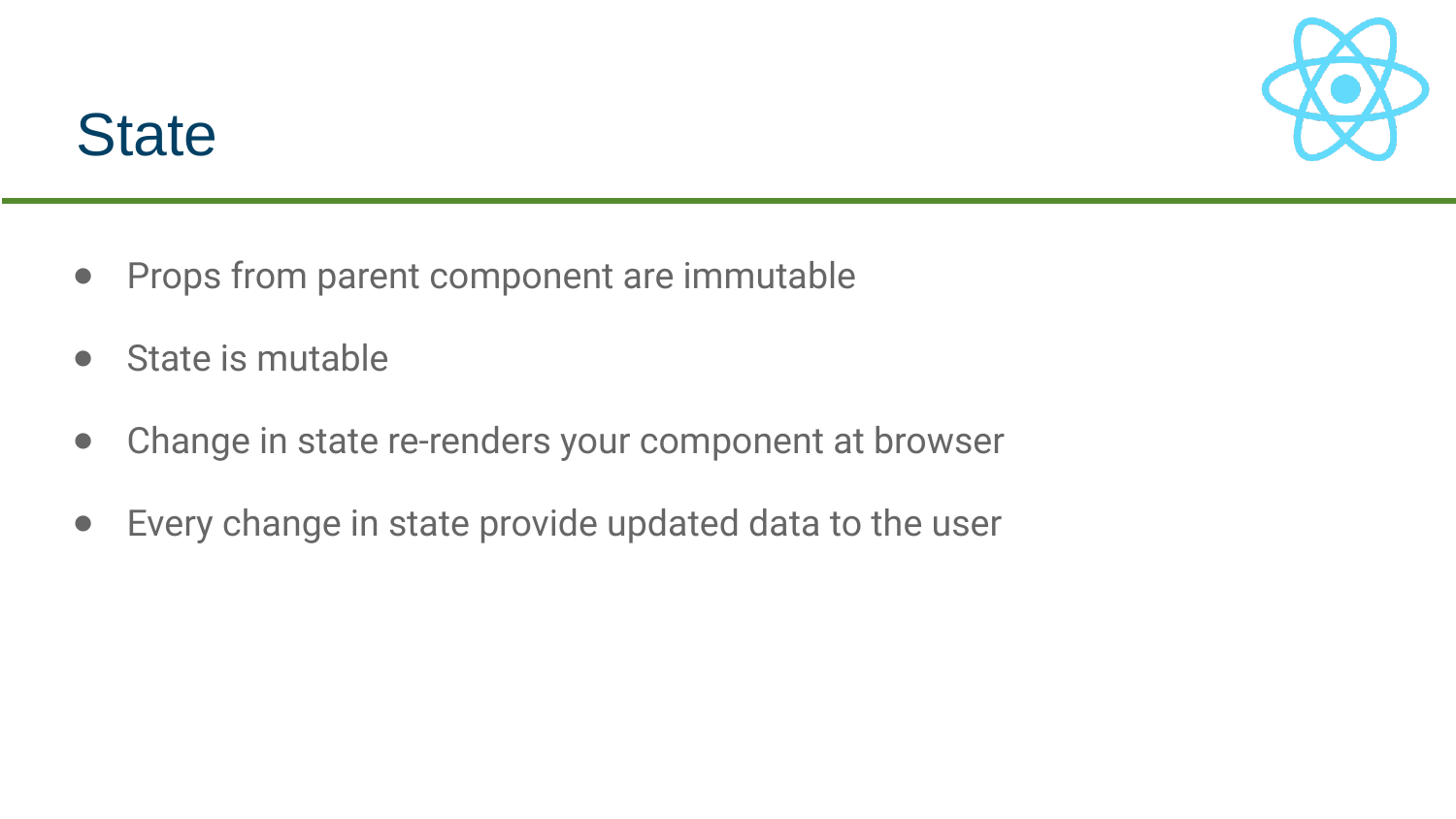

# State
Props from parent component are immutable
State is mutable
Change in state re-renders your component at browser
Every change in state provide updated data to the user